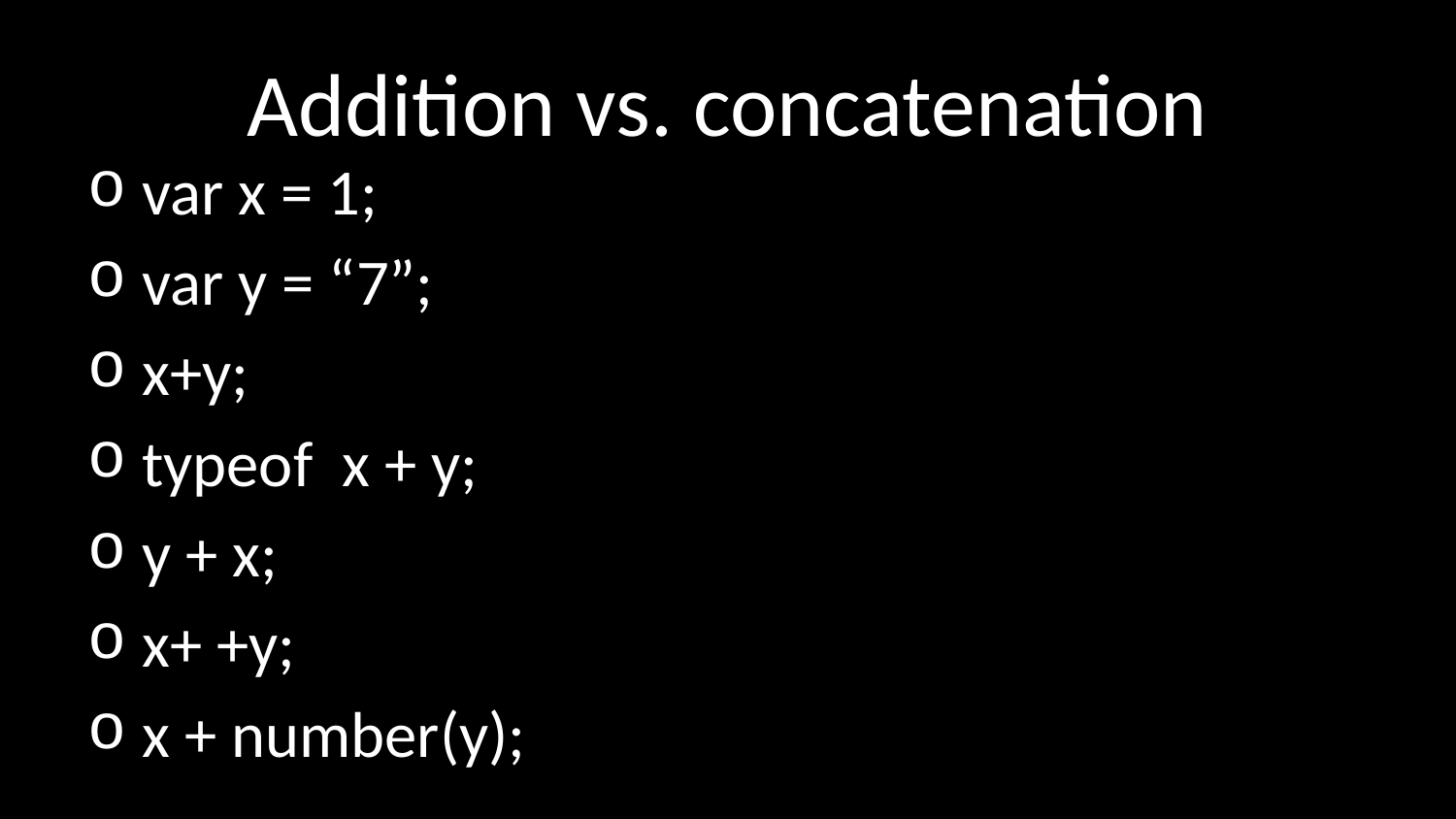

# Addition vs. concatenation
var x = 1;
var y = “7”;
x+y;
typeof  x + y;
y + x;
x+ +y;
x + number(y);